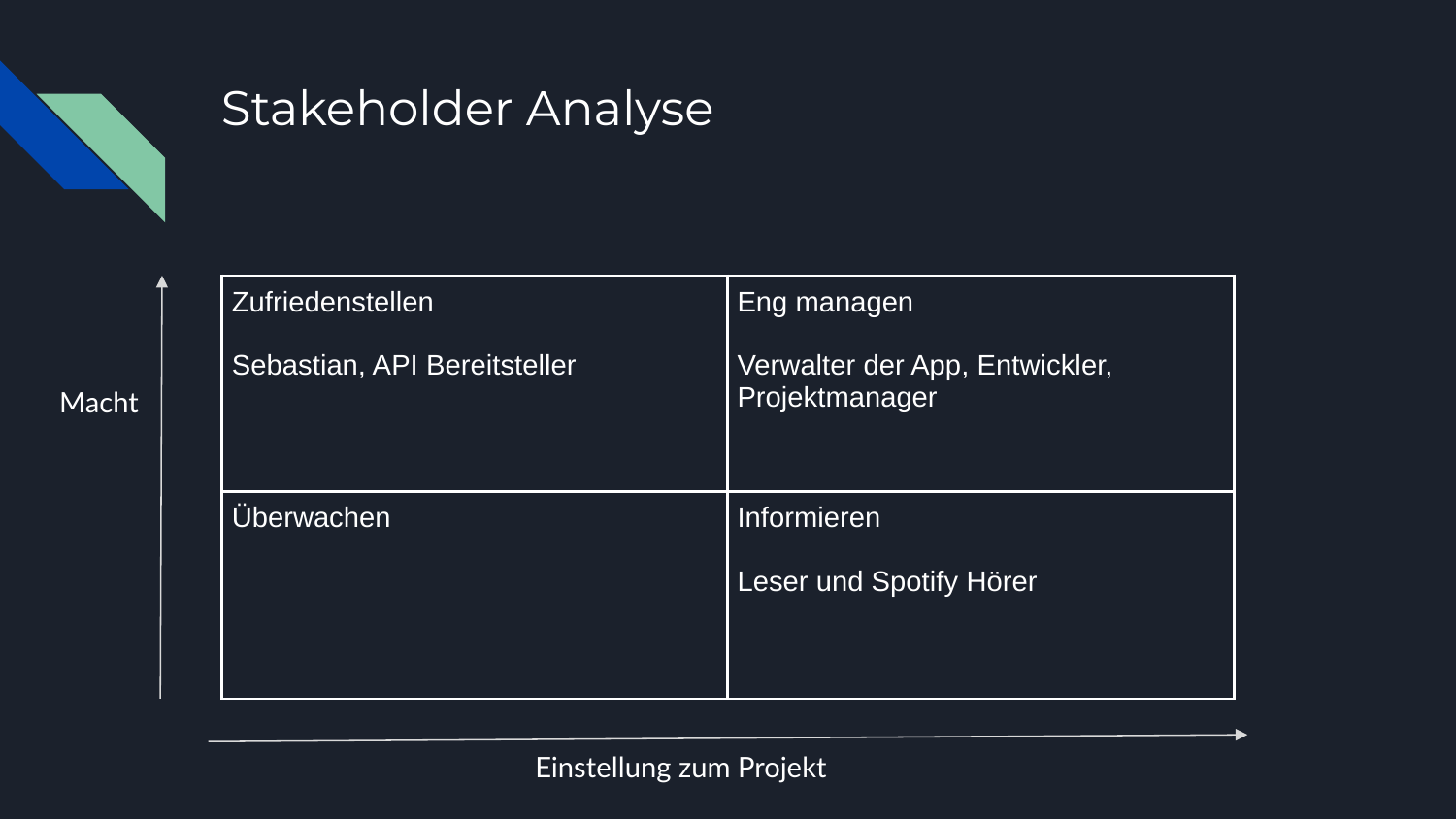

# Stakeholder Analyse
| Zufriedenstellen Sebastian, API Bereitsteller | Eng managen Verwalter der App, Entwickler, Projektmanager |
| --- | --- |
| Überwachen | Informieren Leser und Spotify Hörer |
Macht
Einstellung zum Projekt